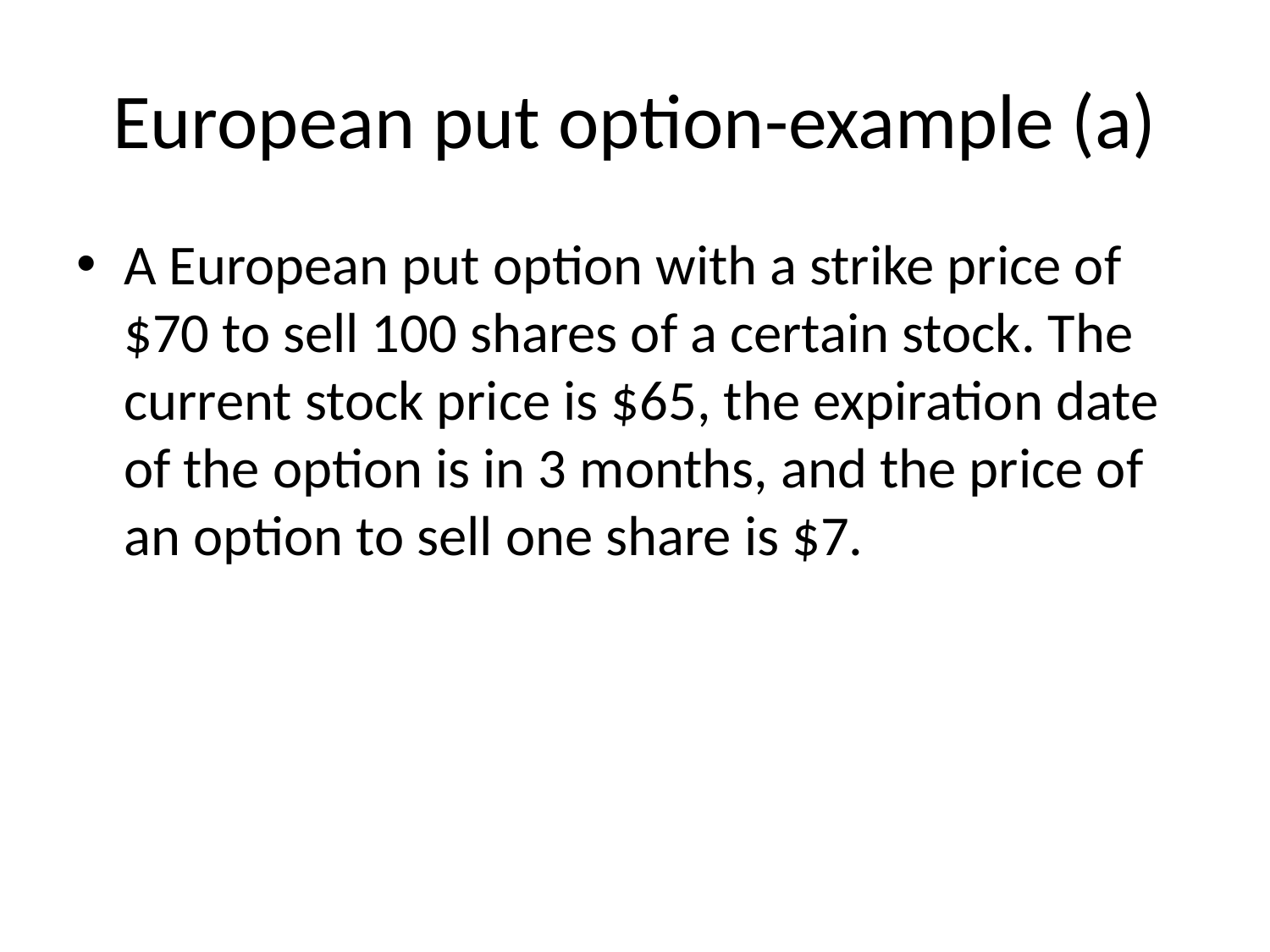

# European put option-example (a)
A European put option with a strike price of $70 to sell 100 shares of a certain stock. The current stock price is $65, the expiration date of the option is in 3 months, and the price of an option to sell one share is $7.